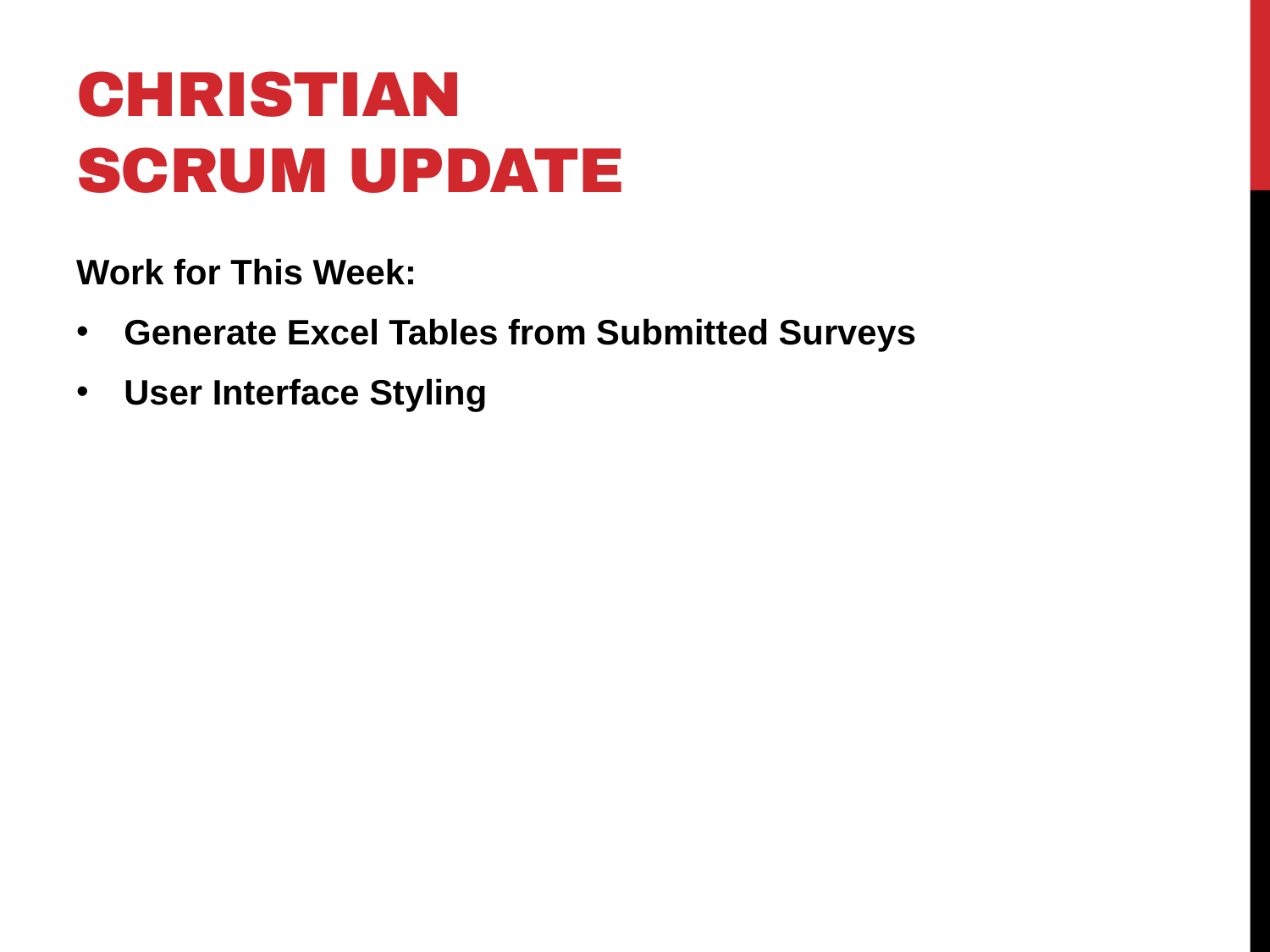

# Christian SCRUM Update
Work for This Week:
Generate Excel Tables from Submitted Surveys
User Interface Styling